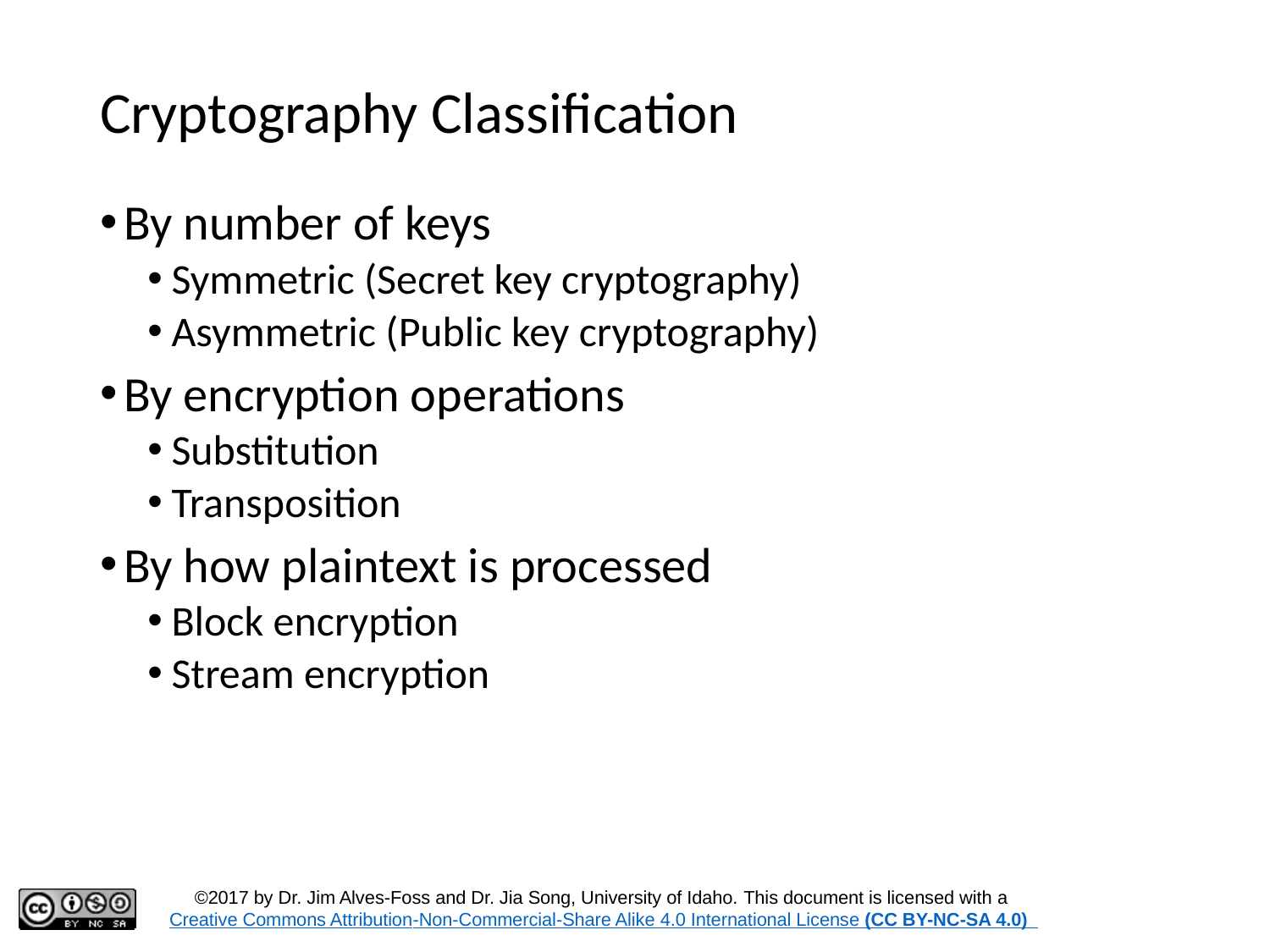

# Cryptography Classification
By number of keys
Symmetric (Secret key cryptography)
Asymmetric (Public key cryptography)
By encryption operations
Substitution
Transposition
By how plaintext is processed
Block encryption
Stream encryption